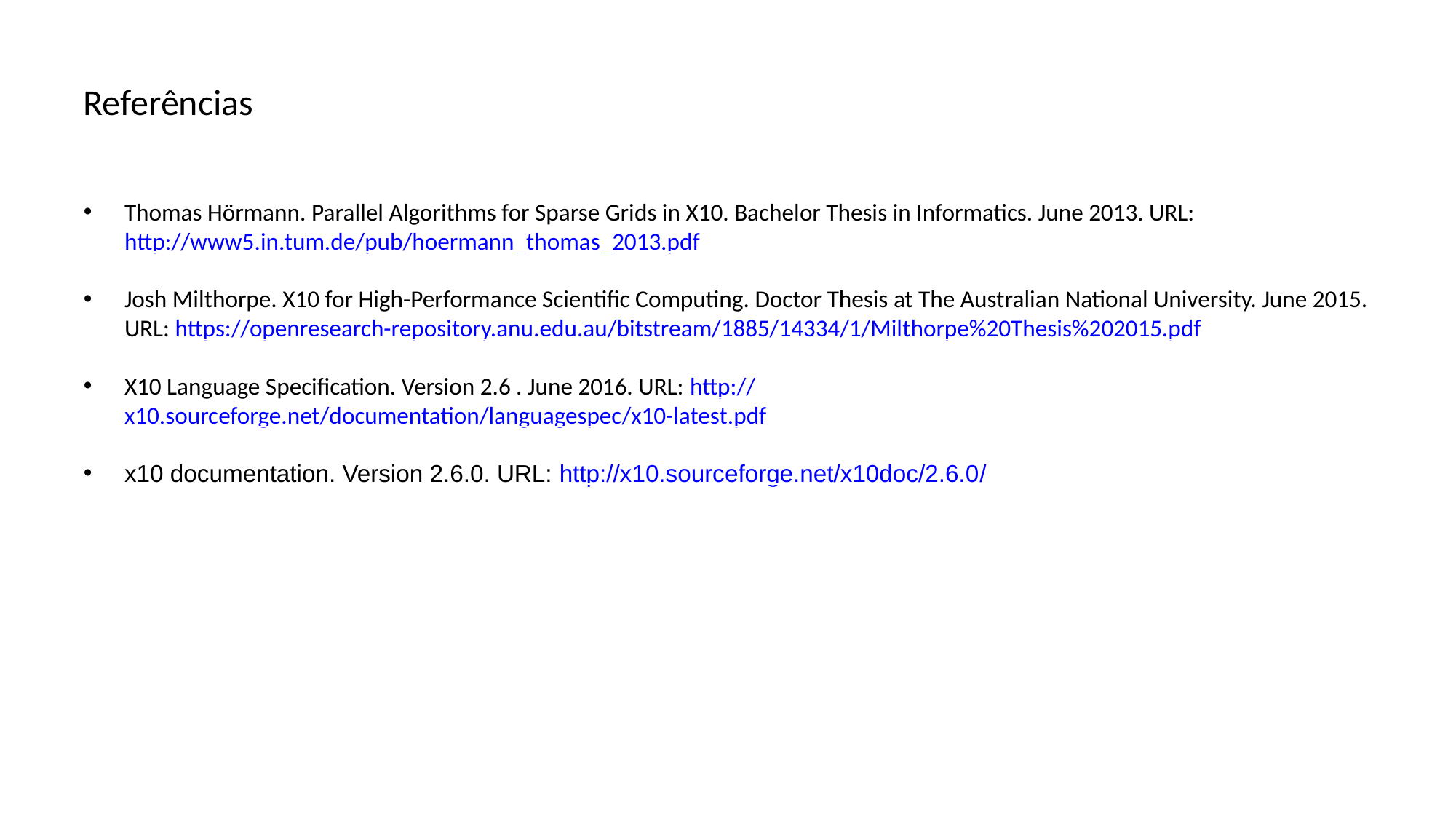

Referências
Thomas Hörmann. Parallel Algorithms for Sparse Grids in X10. Bachelor Thesis in Informatics. June 2013. URL: http://www5.in.tum.de/pub/hoermann_thomas_2013.pdf

Josh Milthorpe. X10 for High-Performance Scientific Computing. Doctor Thesis at The Australian National University. June 2015. URL: https://openresearch-repository.anu.edu.au/bitstream/1885/14334/1/Milthorpe%20Thesis%202015.pdf

X10 Language Specification. Version 2.6 . June 2016. URL: http://x10.sourceforge.net/documentation/languagespec/x10-latest.pdf

x10 documentation. Version 2.6.0. URL: http://x10.sourceforge.net/x10doc/2.6.0/